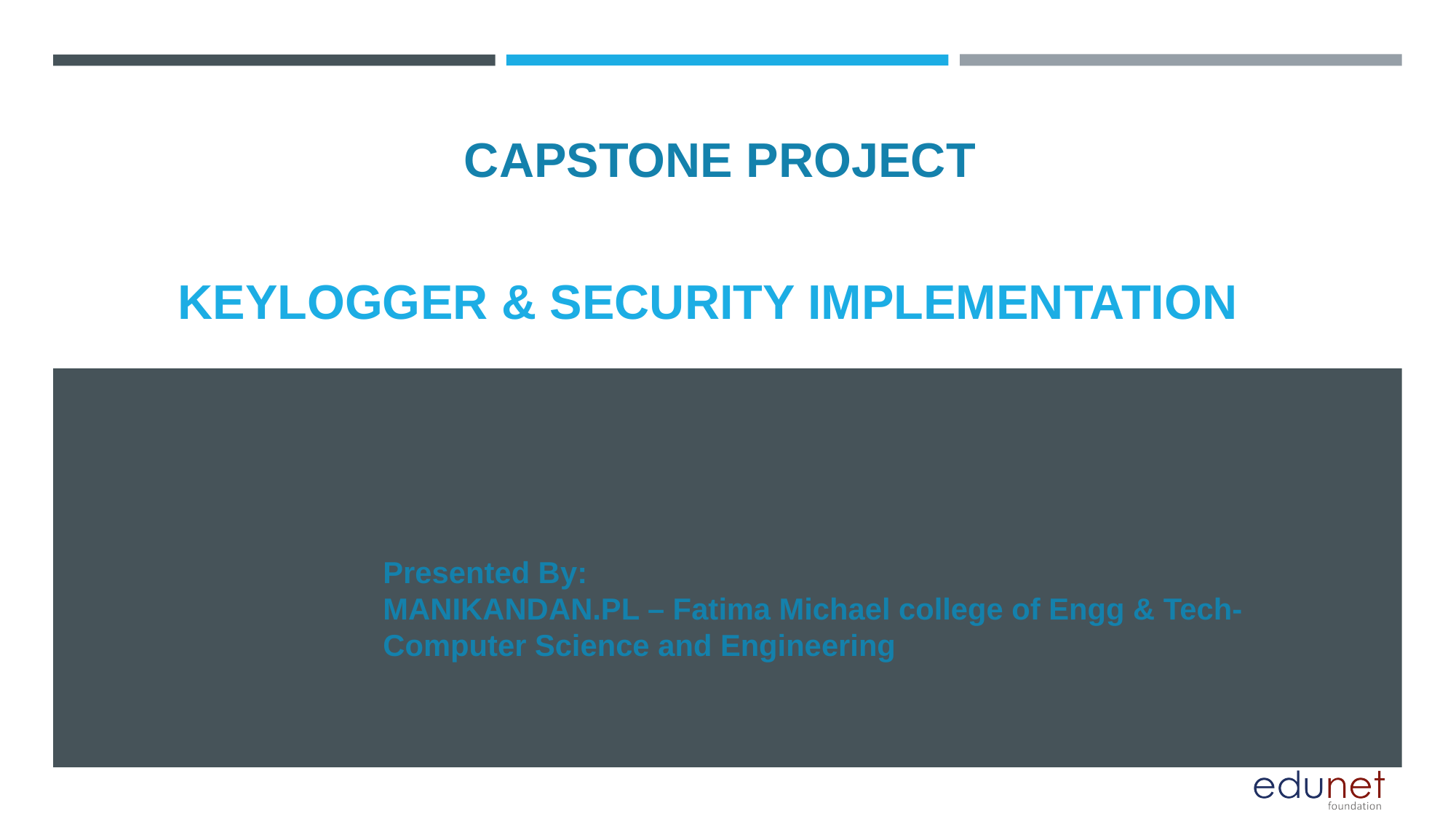

CAPSTONE PROJECT
# Keylogger & security implementation
Presented By:
MANIKANDAN.PL – Fatima Michael college of Engg & Tech- Computer Science and Engineering